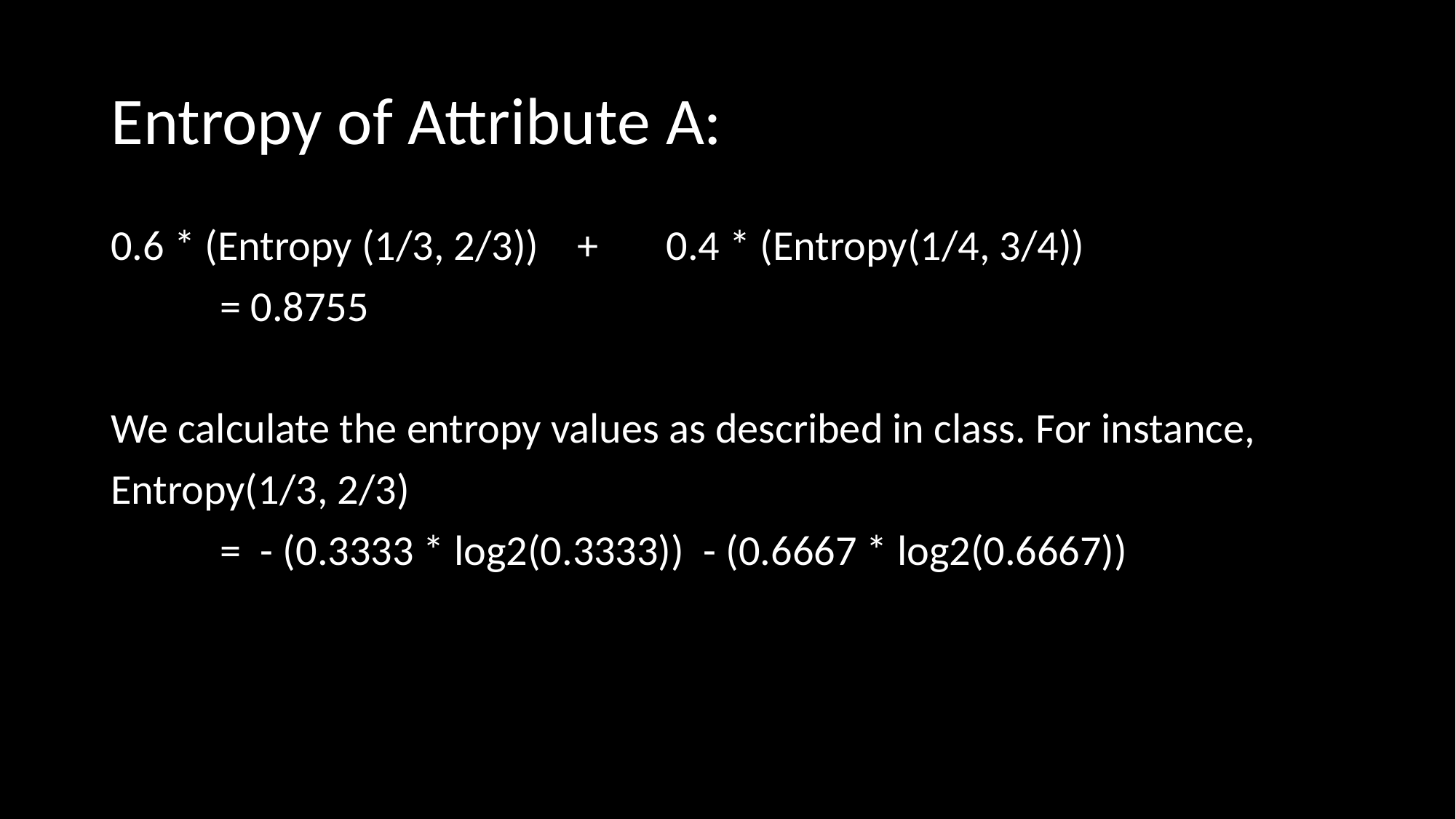

# Entropy of Attribute A:
0.6 * (Entropy (1/3, 2/3))    +	 0.4 * (Entropy(1/4, 3/4))
	= 0.8755

We calculate the entropy values as described in class. For instance,
Entropy(1/3, 2/3)
	=  - (0.3333 * log2(0.3333))  - (0.6667 * log2(0.6667))